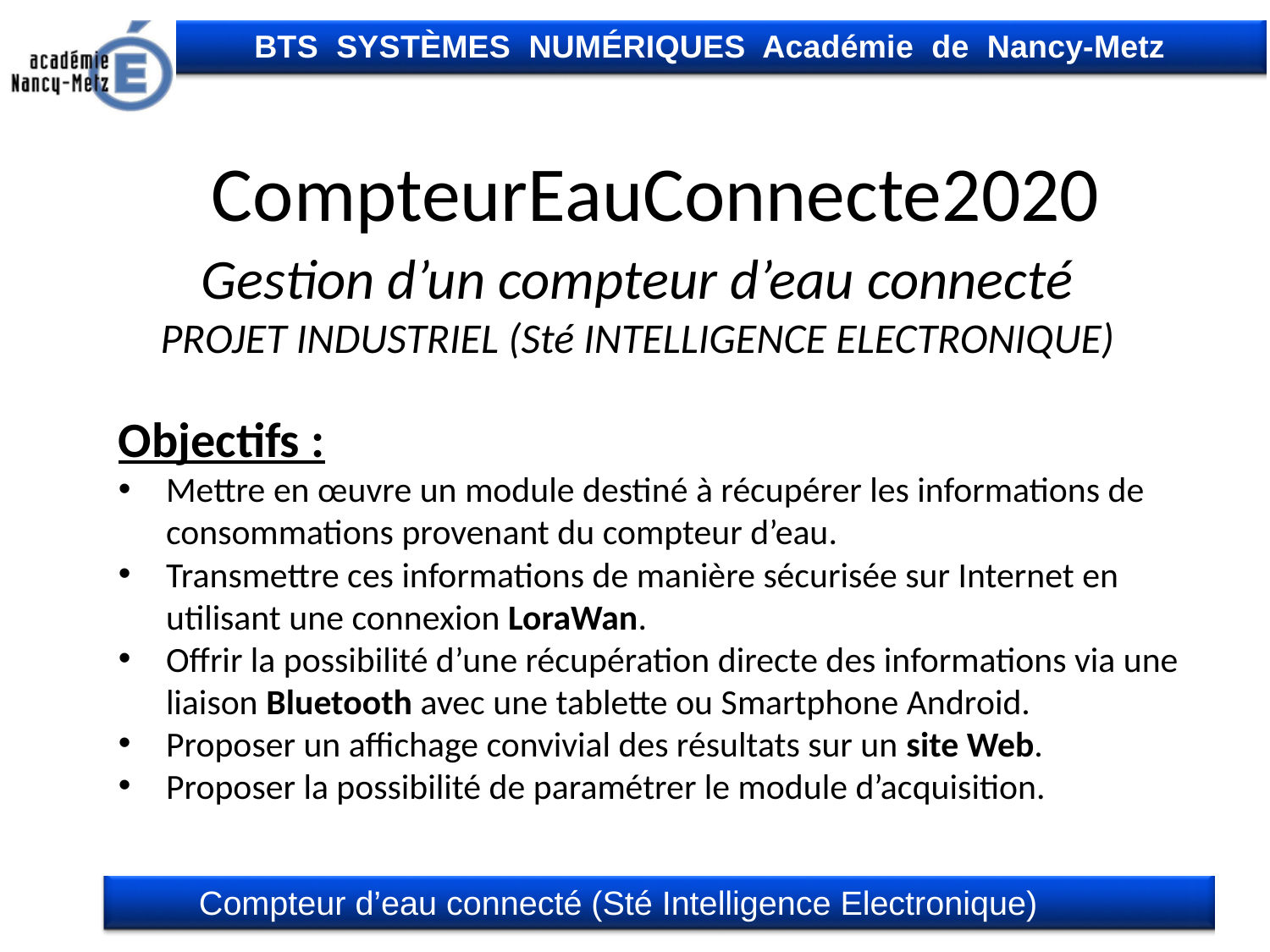

CompteurEauConnecte2020
Gestion d’un compteur d’eau connecté
PROJET INDUSTRIEL (Sté INTELLIGENCE ELECTRONIQUE)
Objectifs :
Mettre en œuvre un module destiné à récupérer les informations de consommations provenant du compteur d’eau.
Transmettre ces informations de manière sécurisée sur Internet en utilisant une connexion LoraWan.
Offrir la possibilité d’une récupération directe des informations via une liaison Bluetooth avec une tablette ou Smartphone Android.
Proposer un affichage convivial des résultats sur un site Web.
Proposer la possibilité de paramétrer le module d’acquisition.